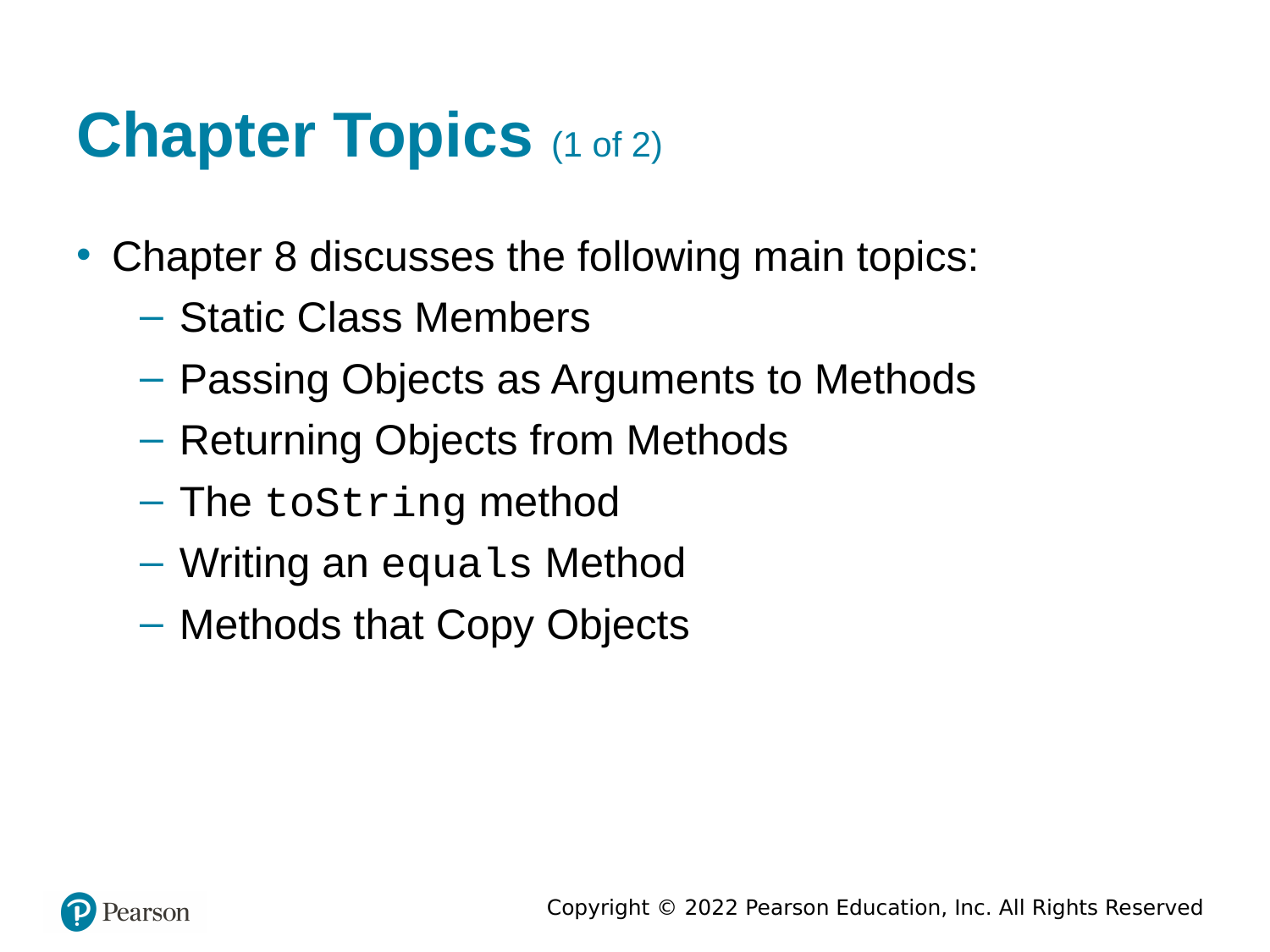

# Chapter Topics (1 of 2)
Chapter 8 discusses the following main topics:
Static Class Members
Passing Objects as Arguments to Methods
Returning Objects from Methods
The toString method
Writing an equals Method
Methods that Copy Objects